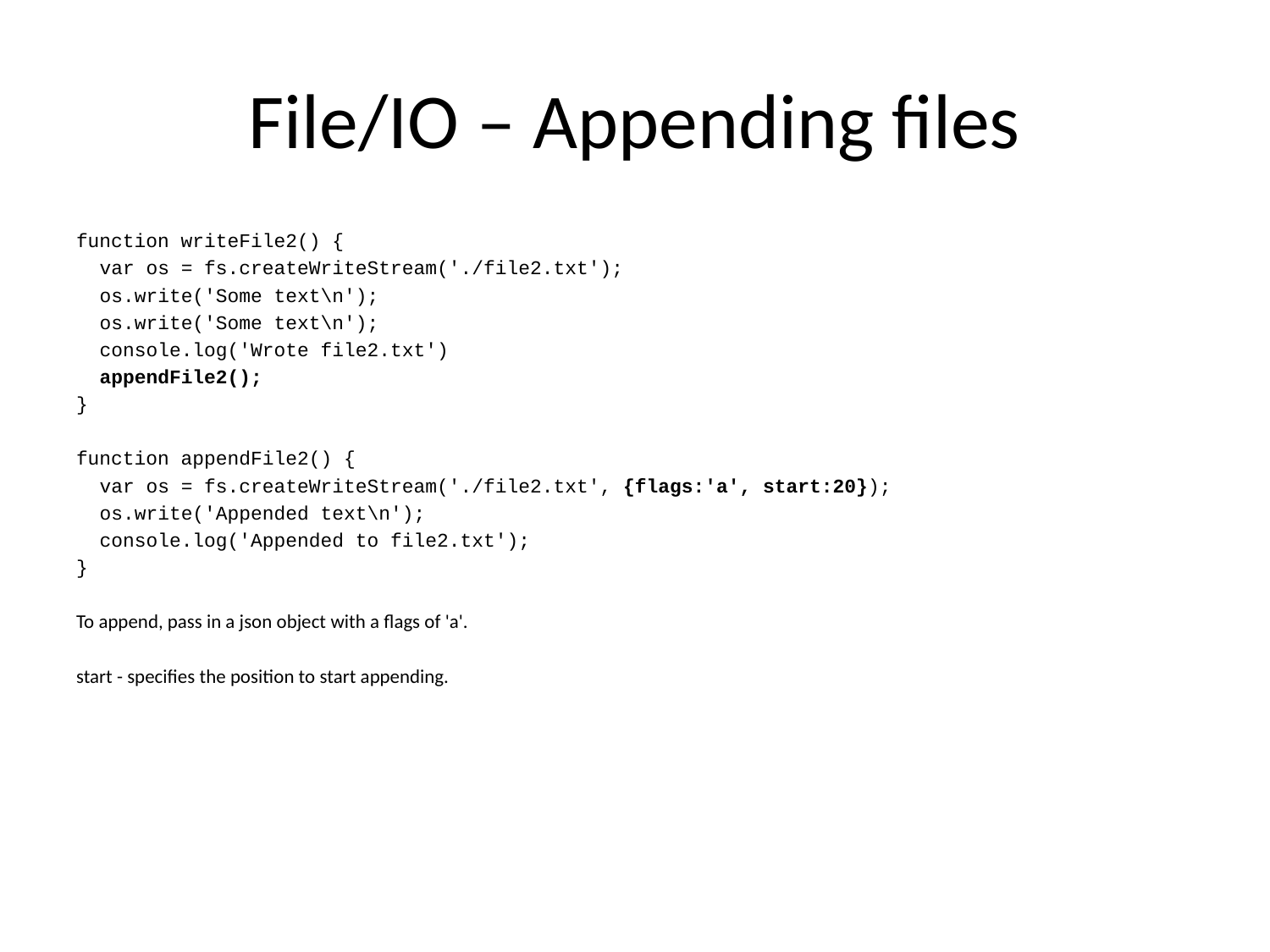

# File/IO – Appending files
function writeFile2() {
  var os = fs.createWriteStream('./file2.txt');
  os.write('Some text\n');
  os.write('Some text\n');
  console.log('Wrote file2.txt')
  appendFile2();
}

function appendFile2() {
  var os = fs.createWriteStream('./file2.txt', {flags:'a', start:20});
  os.write('Appended text\n');
  console.log('Appended to file2.txt');
}

To append, pass in a json object with a flags of 'a'.

start - specifies the position to start appending.